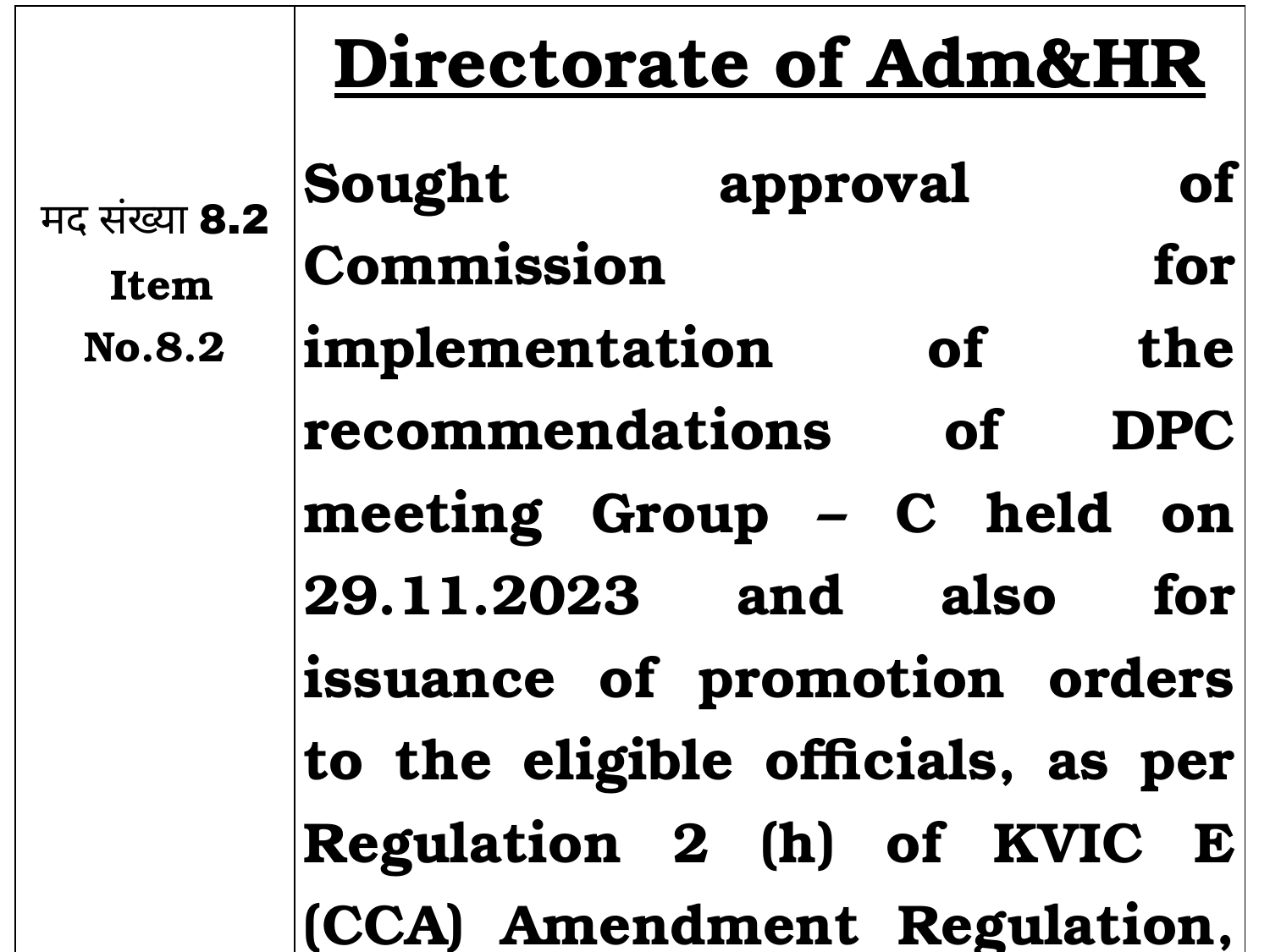

| मद संख्या 8.2 Item No.8.2 | Directorate of Adm&HR Sought approval of Commission for implementation of the recommendations of DPC meeting Group – C held on 29.11.2023 and also for issuance of promotion orders to the eligible officials, as per Regulation 2 (h) of KVIC E (CCA) Amendment Regulation, 2017. |
| --- | --- |